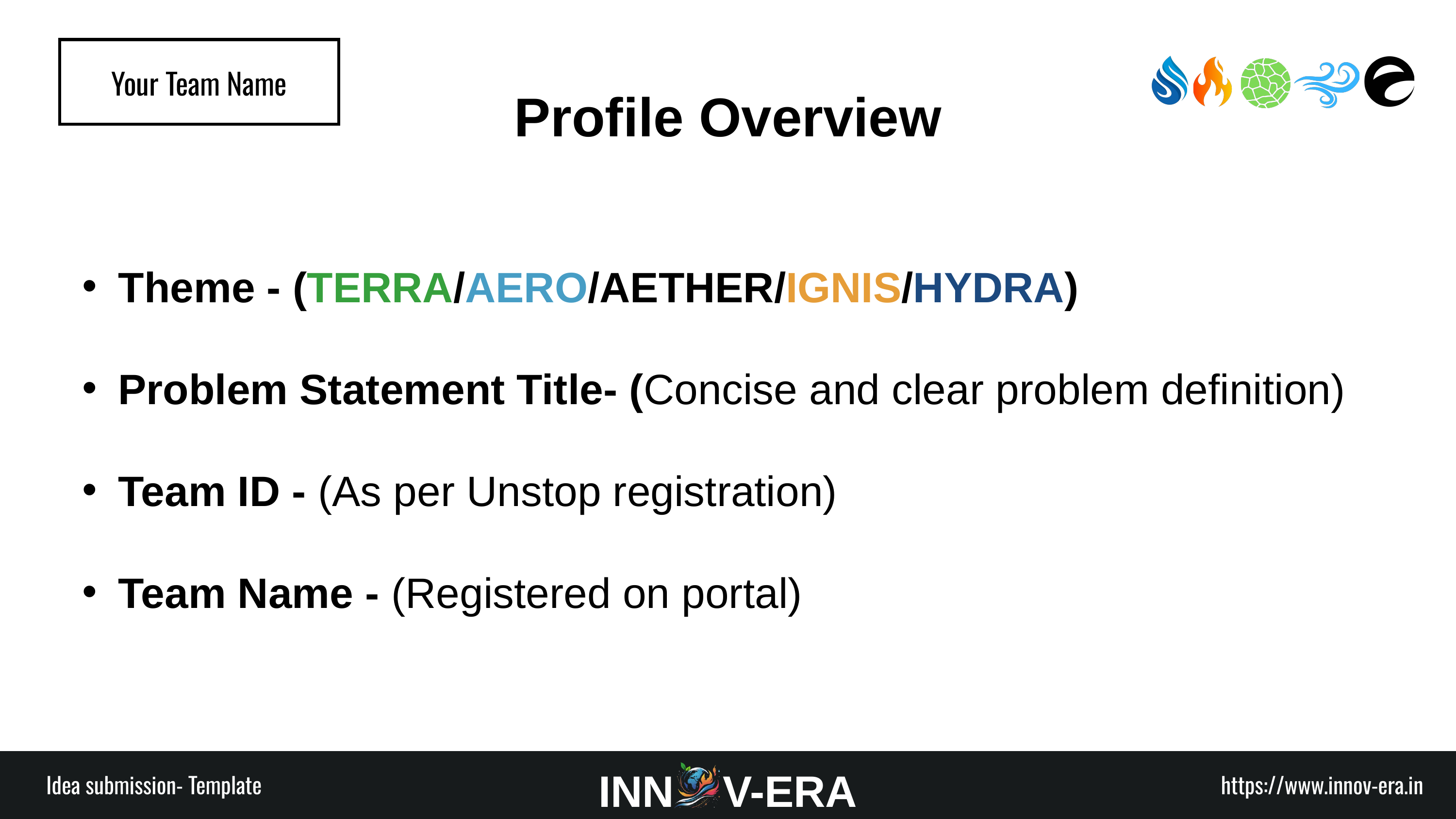

Your Team Name

Profile Overview
Theme - (TERRA/AERO/AETHER/IGNIS/HYDRA)
Problem Statement Title- (Concise and clear problem definition)
Team ID - (As per Unstop registration)
Team Name - (Registered on portal)

INN    V-ERA

Idea submission- Template
https://www.innov-era.in